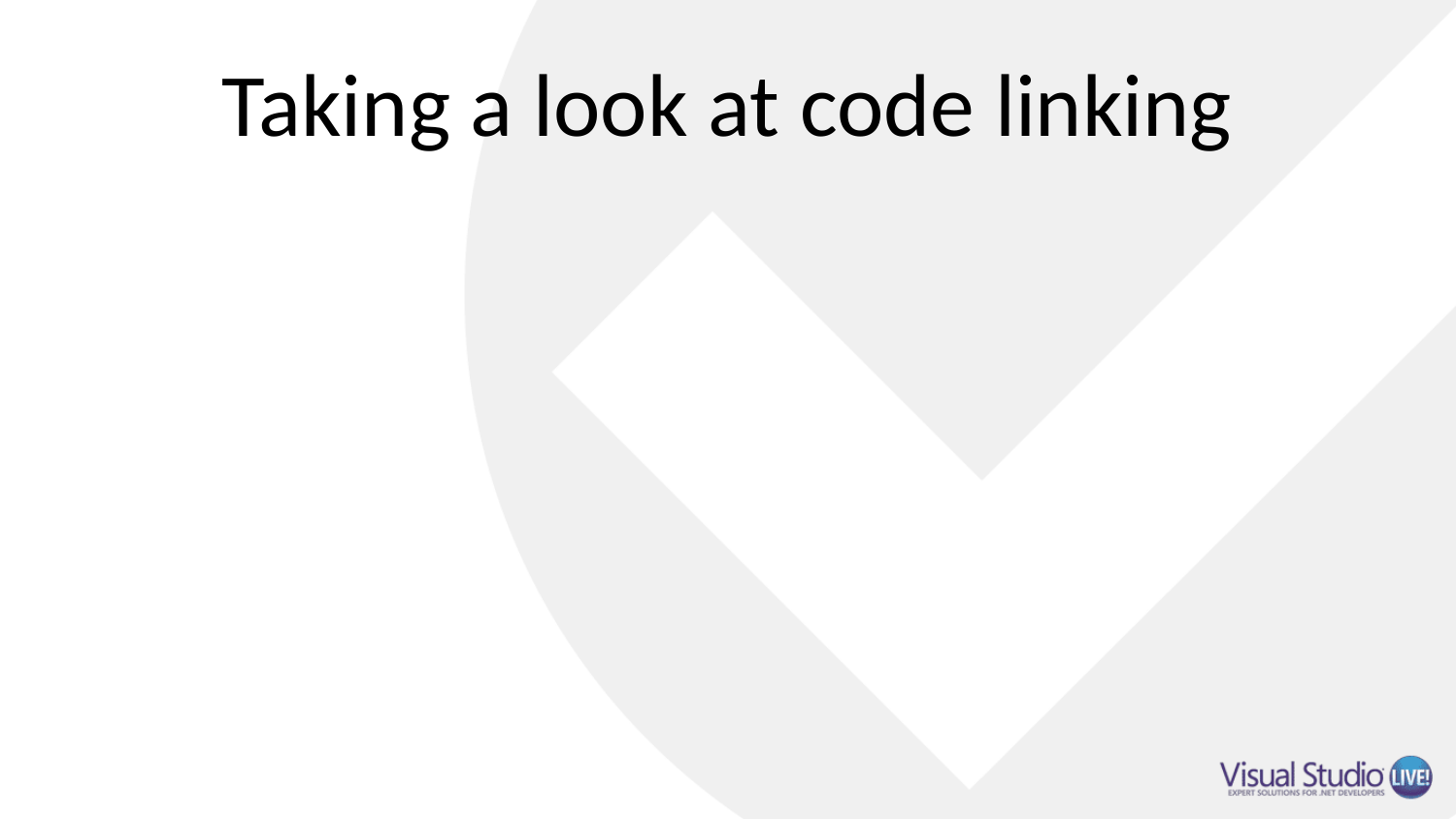

# Taking a look at code linking